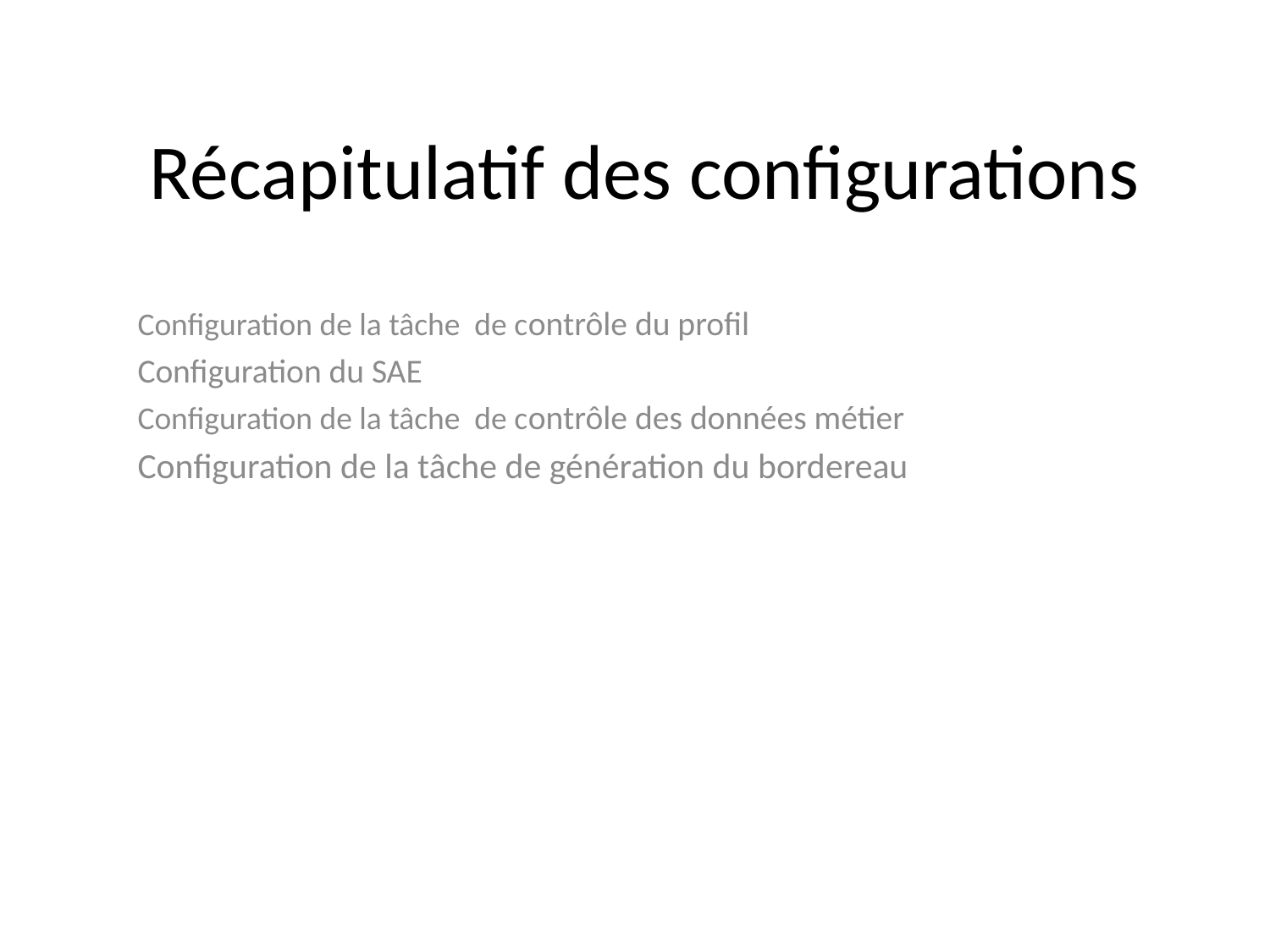

# Récapitulatif des configurations
Configuration de la tâche  de contrôle du profil
Configuration du SAE
Configuration de la tâche  de contrôle des données métier
Configuration de la tâche de génération du bordereau